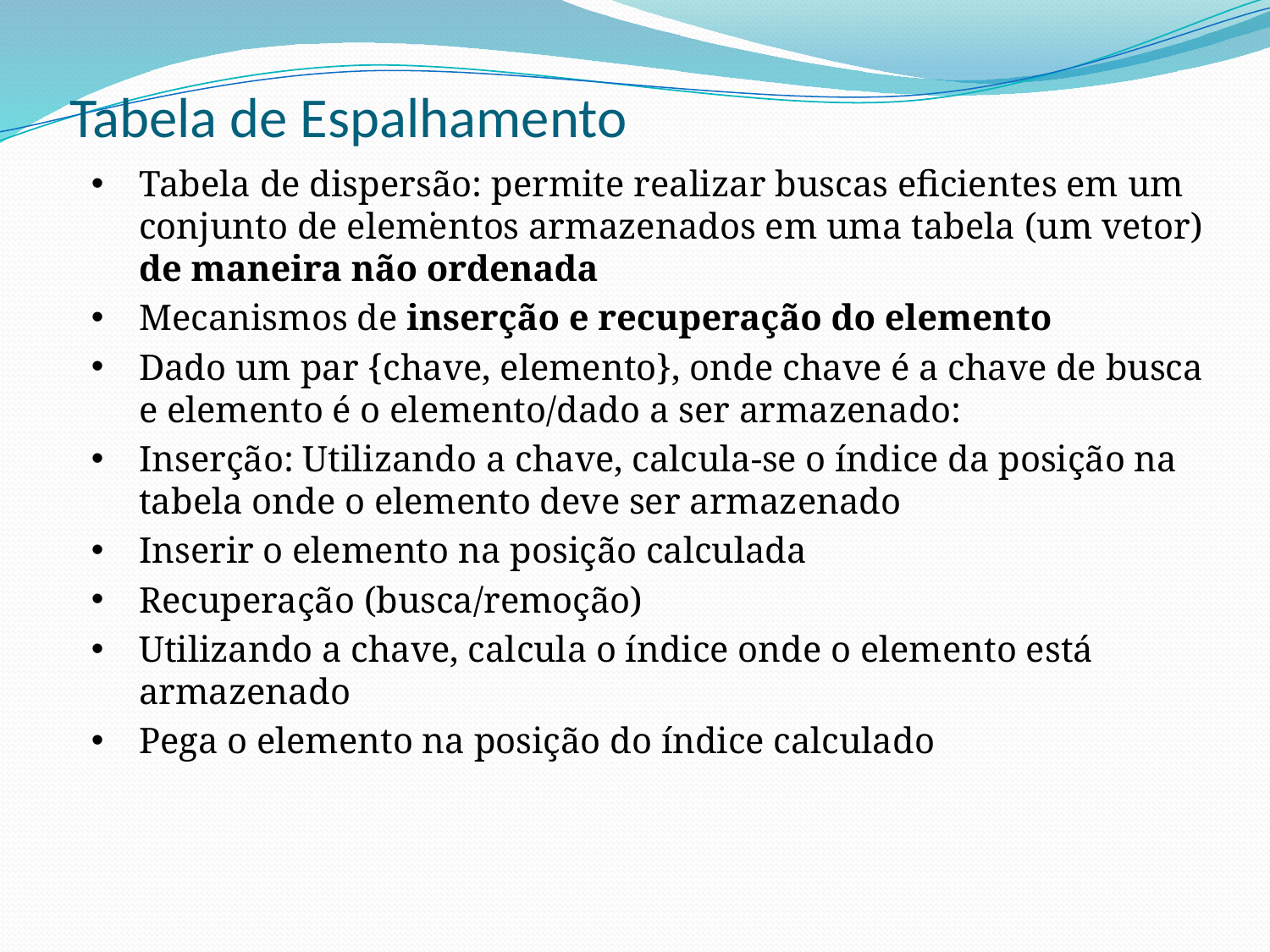

# Tabela de Espalhamento
Tabela de dispersão: permite realizar buscas eficientes em um conjunto de elementos armazenados em uma tabela (um vetor) de maneira não ordenada
Mecanismos de inserção e recuperação do elemento
Dado um par {chave, elemento}, onde chave é a chave de busca e elemento é o elemento/dado a ser armazenado:
Inserção: Utilizando a chave, calcula-se o índice da posição na tabela onde o elemento deve ser armazenado
Inserir o elemento na posição calculada
Recuperação (busca/remoção)
Utilizando a chave, calcula o índice onde o elemento está armazenado
Pega o elemento na posição do índice calculado

.